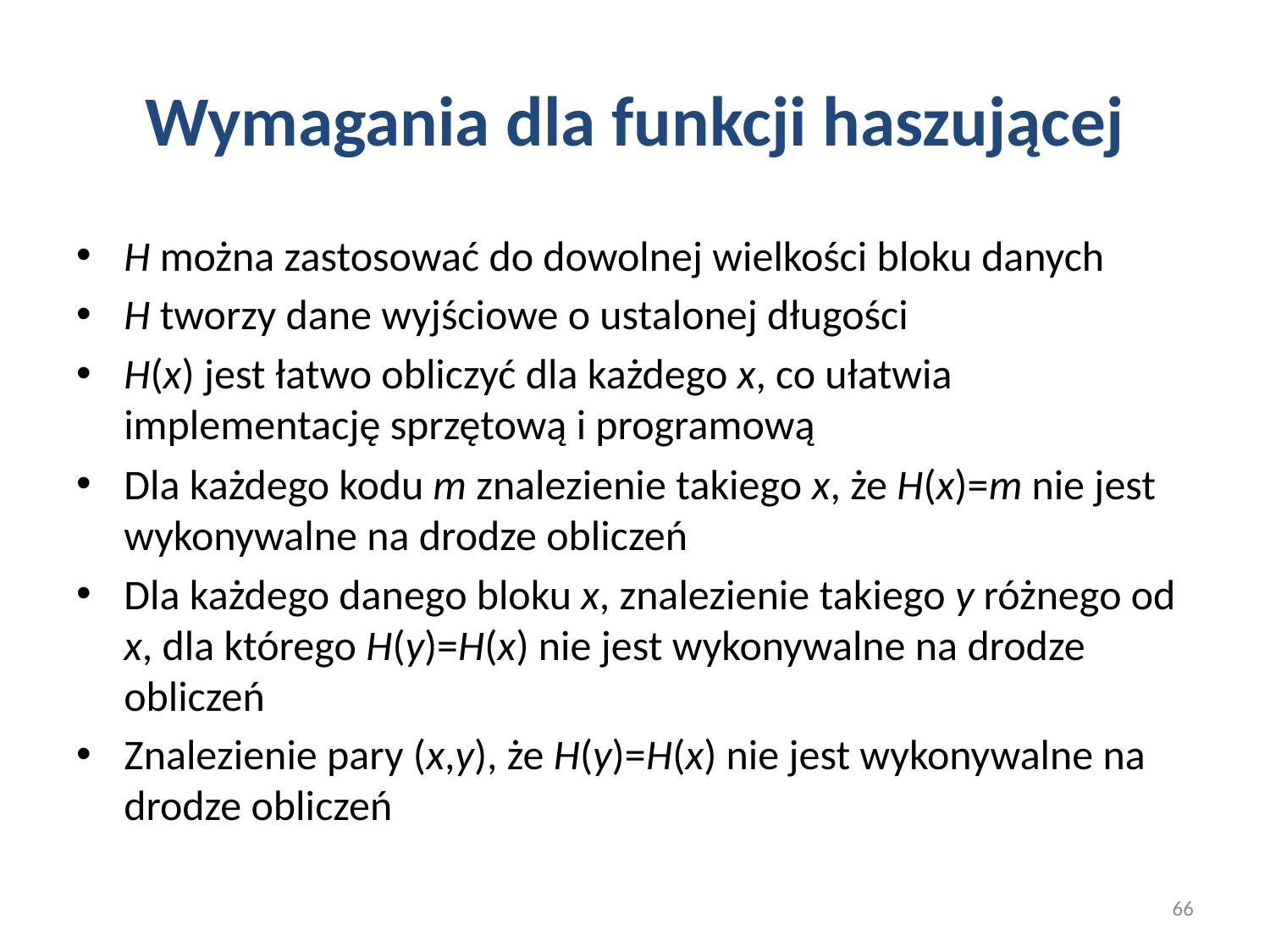

# Wymagania dla funkcji haszującej
H można zastosować do dowolnej wielkości bloku danych
H tworzy dane wyjściowe o ustalonej długości
H(x) jest łatwo obliczyć dla każdego x, co ułatwia implementację sprzętową i programową
Dla każdego kodu m znalezienie takiego x, że H(x)=m nie jest wykonywalne na drodze obliczeń
Dla każdego danego bloku x, znalezienie takiego y różnego od x, dla którego H(y)=H(x) nie jest wykonywalne na drodze obliczeń
Znalezienie pary (x,y), że H(y)=H(x) nie jest wykonywalne na drodze obliczeń
66